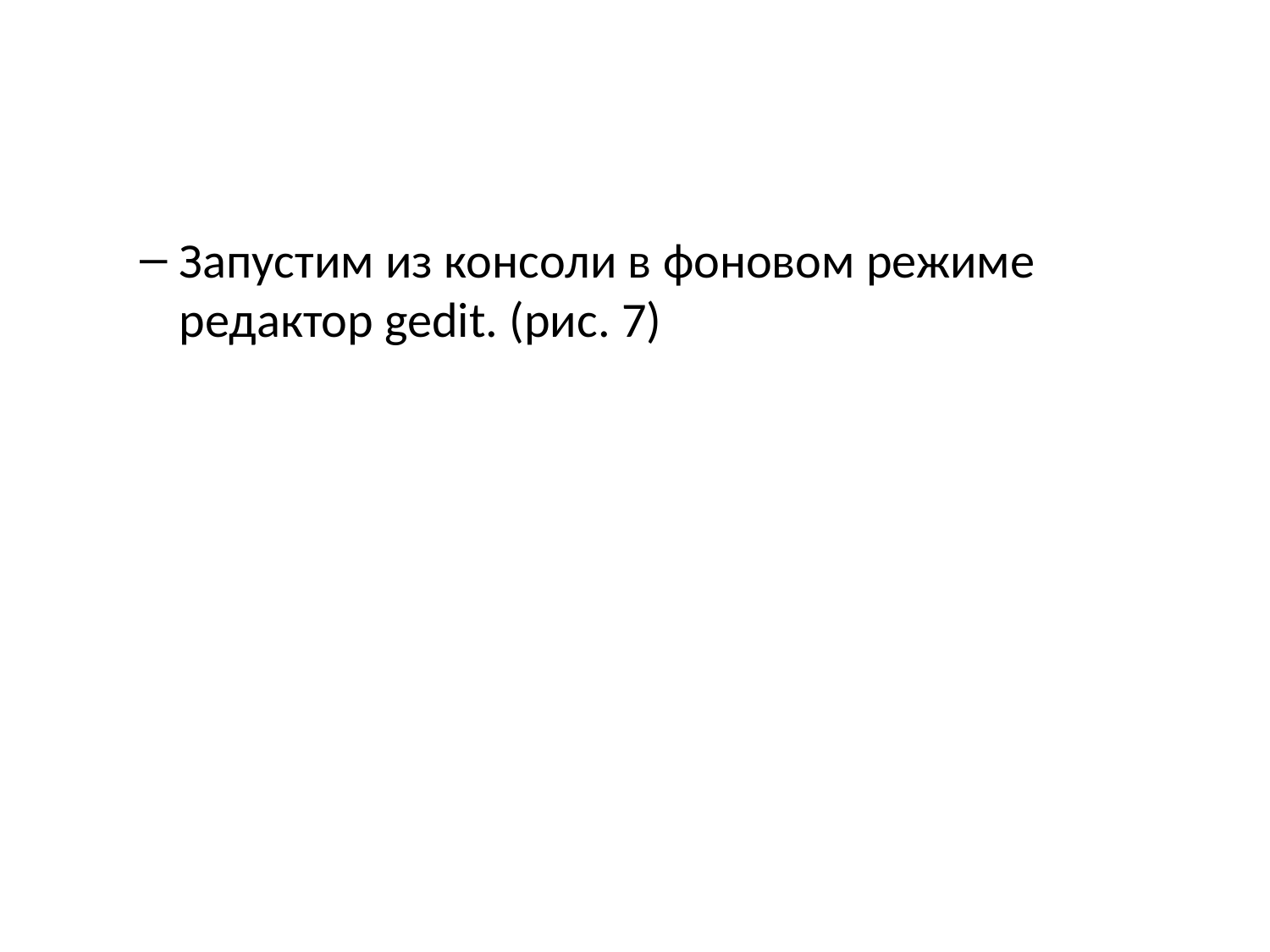

Запустим из консоли в фоновом режиме редактор gedit. (рис. 7)